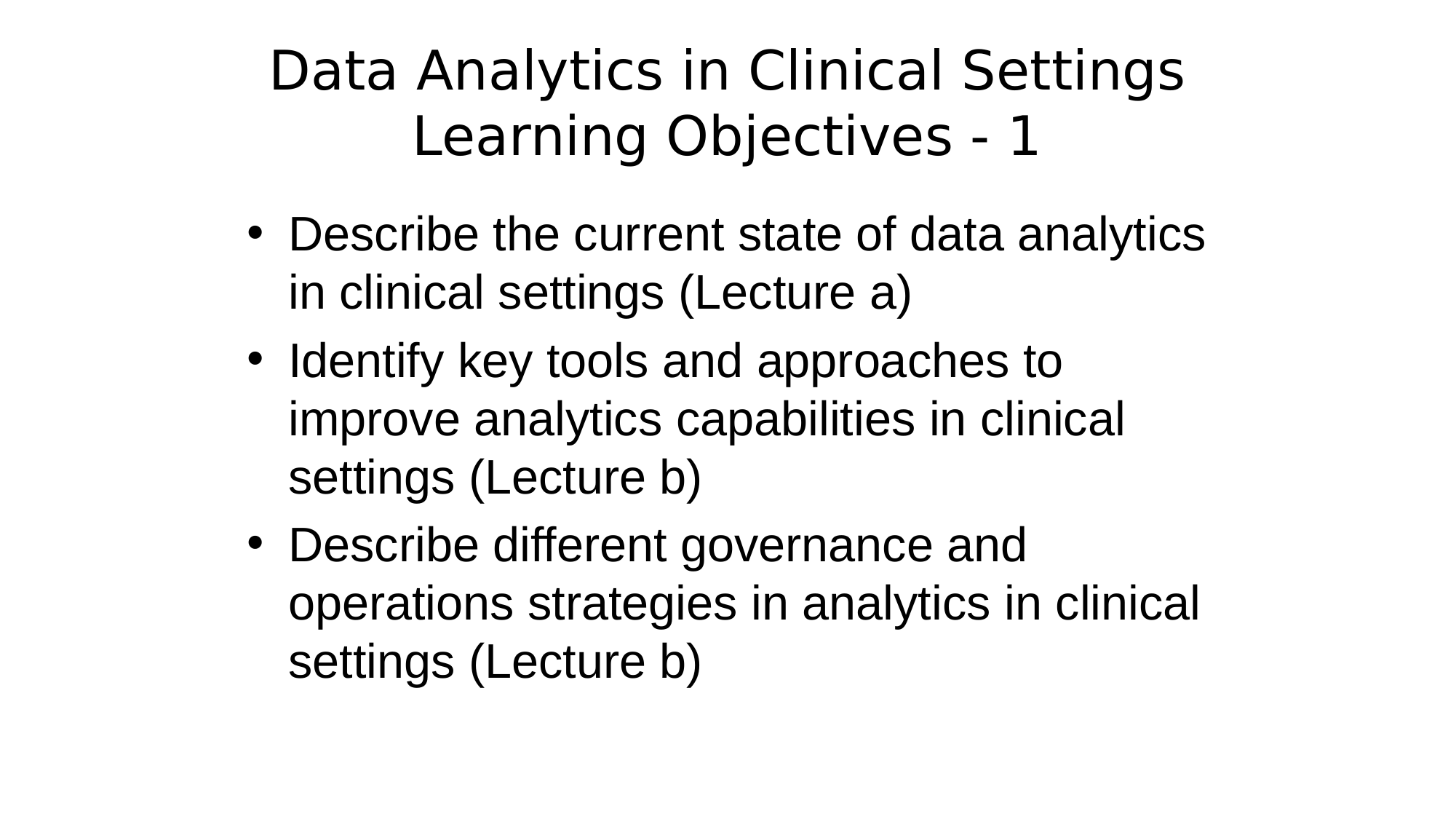

# Data Analytics in Clinical Settings Learning Objectives - 1
Describe the current state of data analytics in clinical settings (Lecture a)
Identify key tools and approaches to improve analytics capabilities in clinical settings (Lecture b)
Describe different governance and operations strategies in analytics in clinical settings (Lecture b)